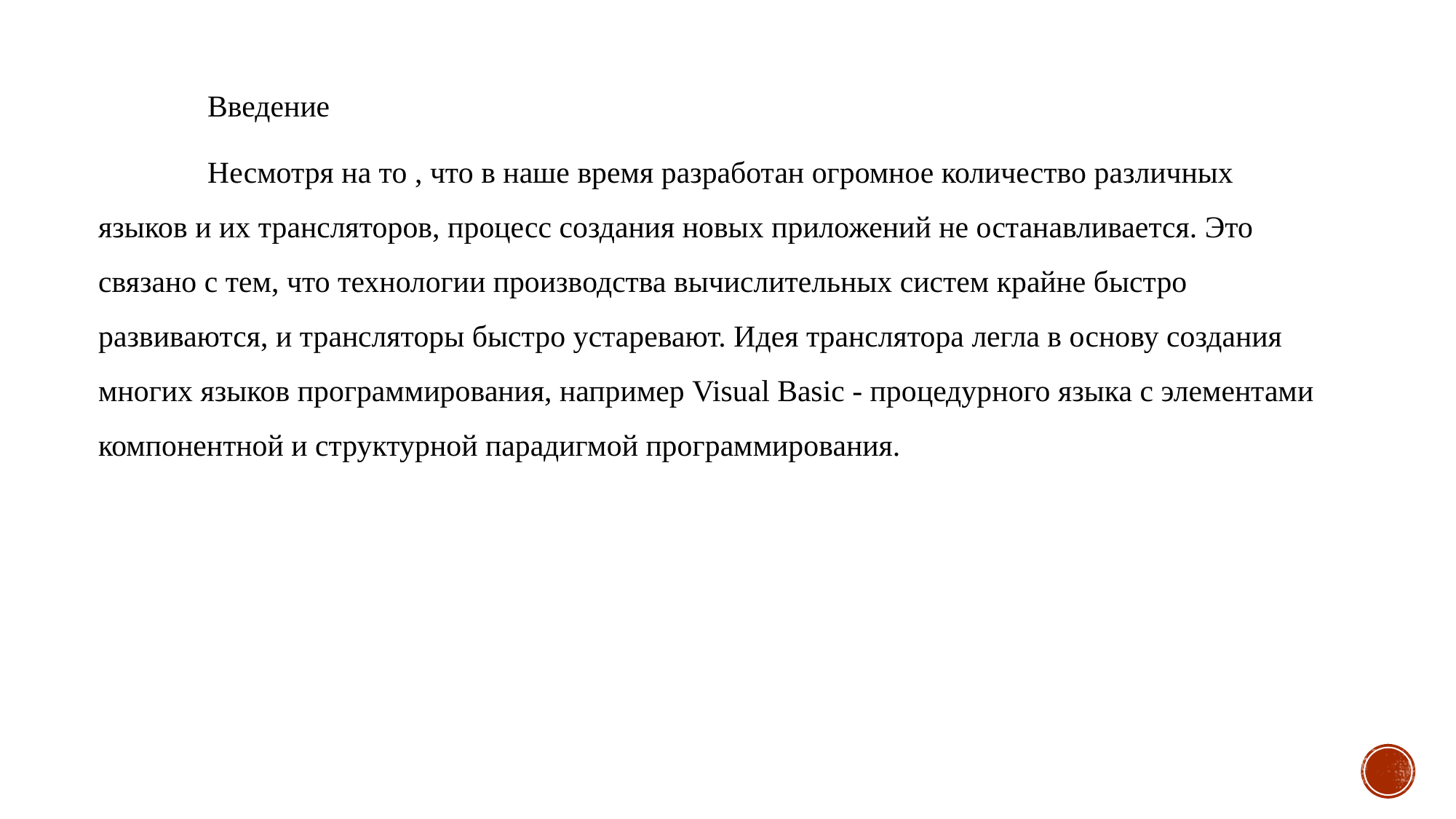

Введение
	Несмотря на то , что в наше время разработан огромное количество различных языков и их трансляторов, процесс создания новых приложений не останавливается. Это связано с тем, что технологии производства вычислительных систем крайне быстро развиваются, и трансляторы быстро устаревают. Идея транслятора легла в основу создания многих языков программирования, например Visual Basic - процедурного языка с элементами компонентной и структурной парадигмой программирования.